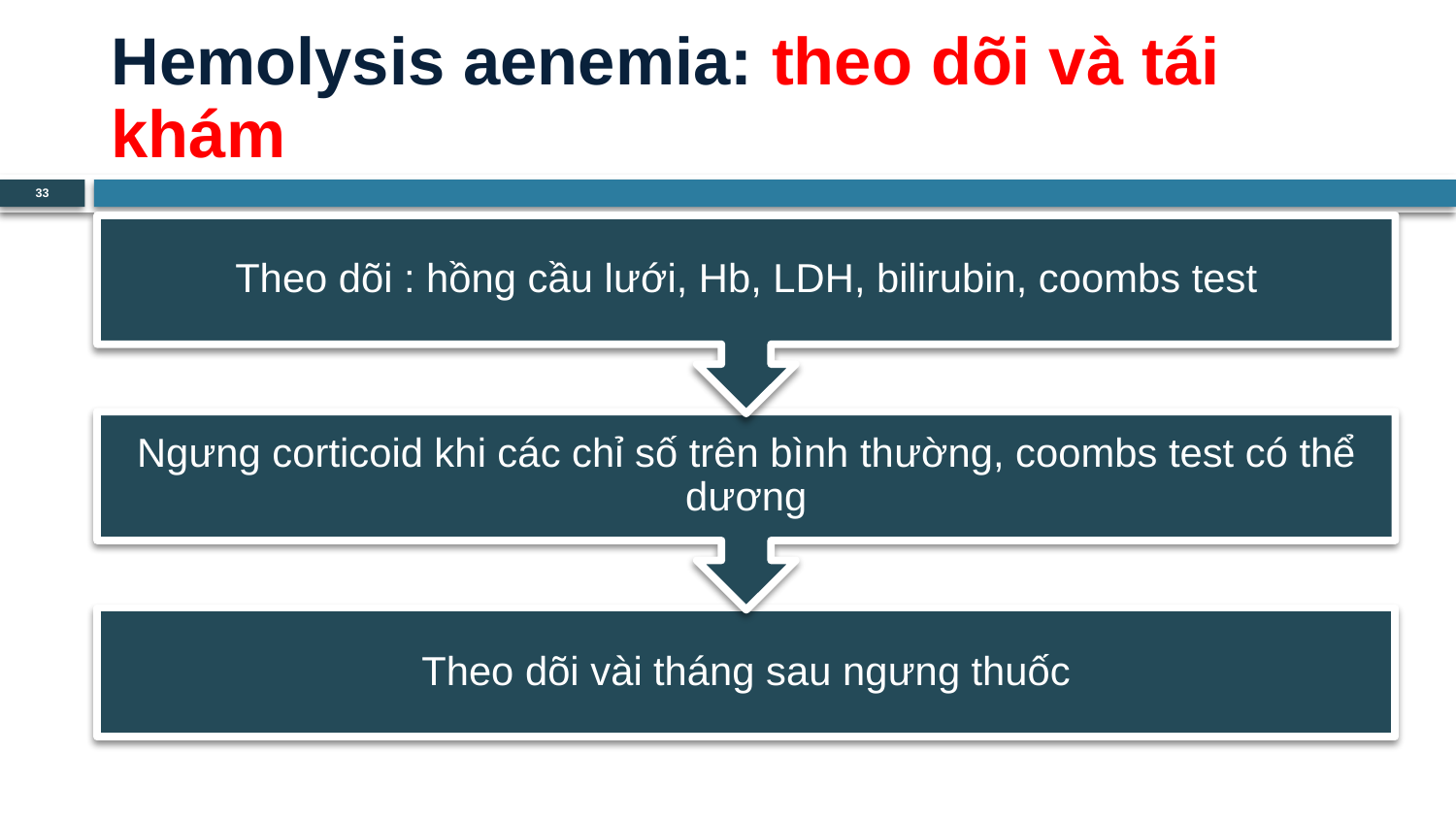

# Hemolysis aenemia: theo dõi và tái khám
33
Theo dõi vài tháng sau ngưng thuốc
Ngưng corticoid khi các chỉ số trên bình thường, coombs test có thể dương
Theo dõi : hồng cầu lưới, Hb, LDH, bilirubin, coombs test